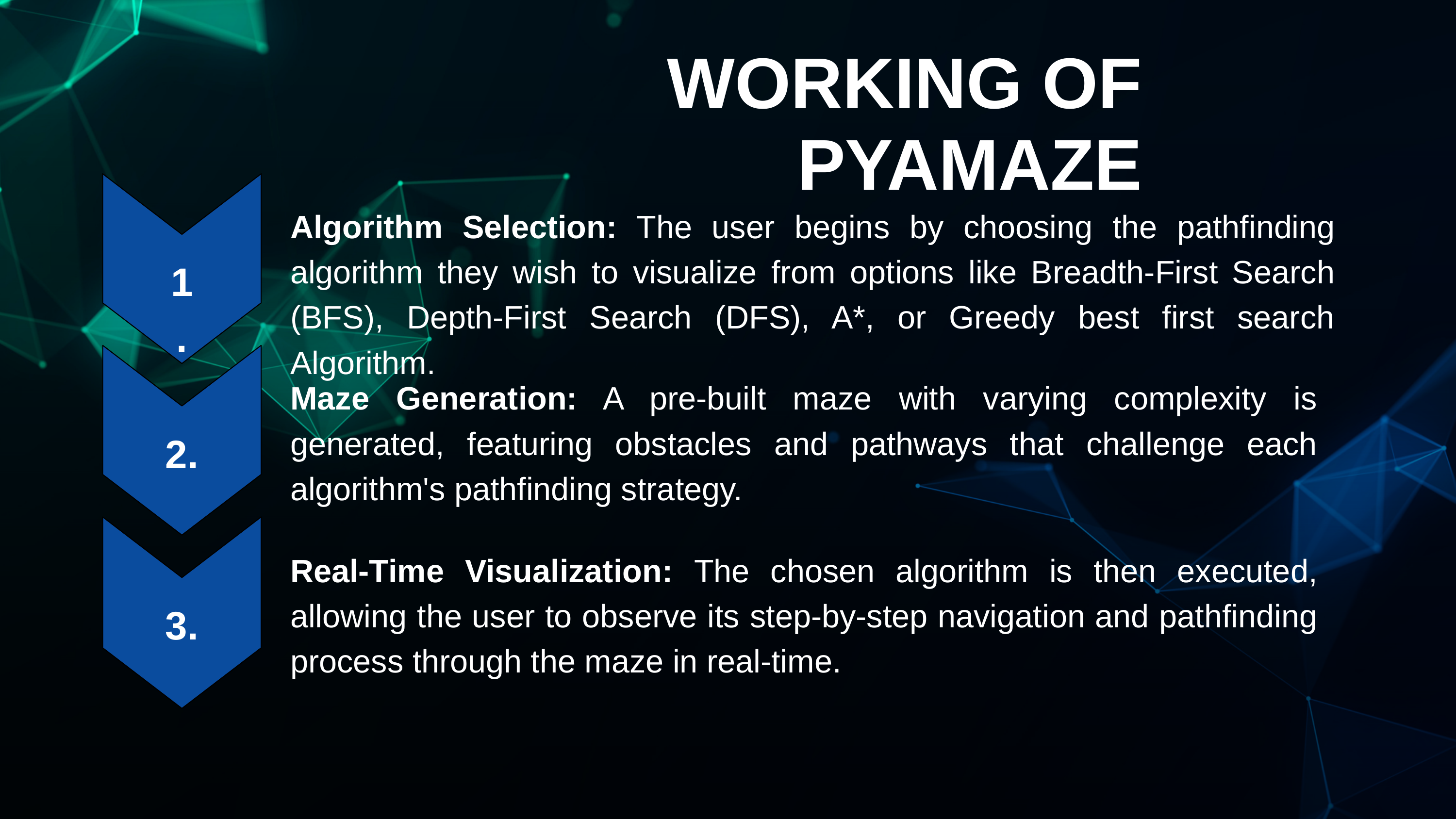

WORKING OF PYAMAZE

Algorithm Selection: The user begins by choosing the pathfinding algorithm they wish to visualize from options like Breadth-First Search (BFS), Depth-First Search (DFS), A*, or Greedy best first search Algorithm.
1.

Maze Generation: A pre-built maze with varying complexity is generated, featuring obstacles and pathways that challenge each algorithm's pathfinding strategy.
2.

Real-Time Visualization: The chosen algorithm is then executed, allowing the user to observe its step-by-step navigation and pathfinding process through the maze in real-time.
3.